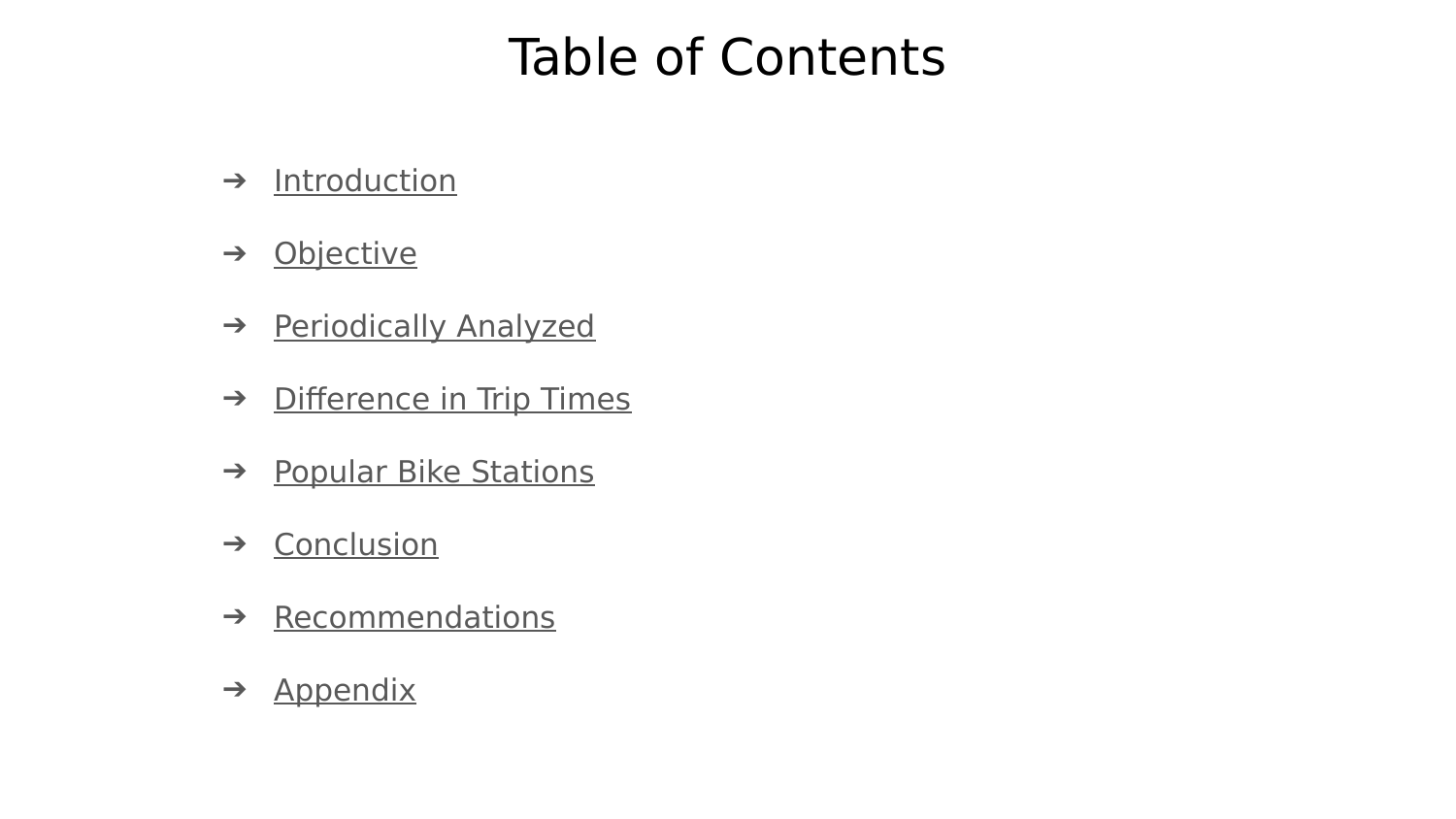

# Table of Contents

Introduction

Objective

Periodically Analyzed

Difference in Trip Times

Popular Bike Stations

Conclusion

Recommendations

Appendix